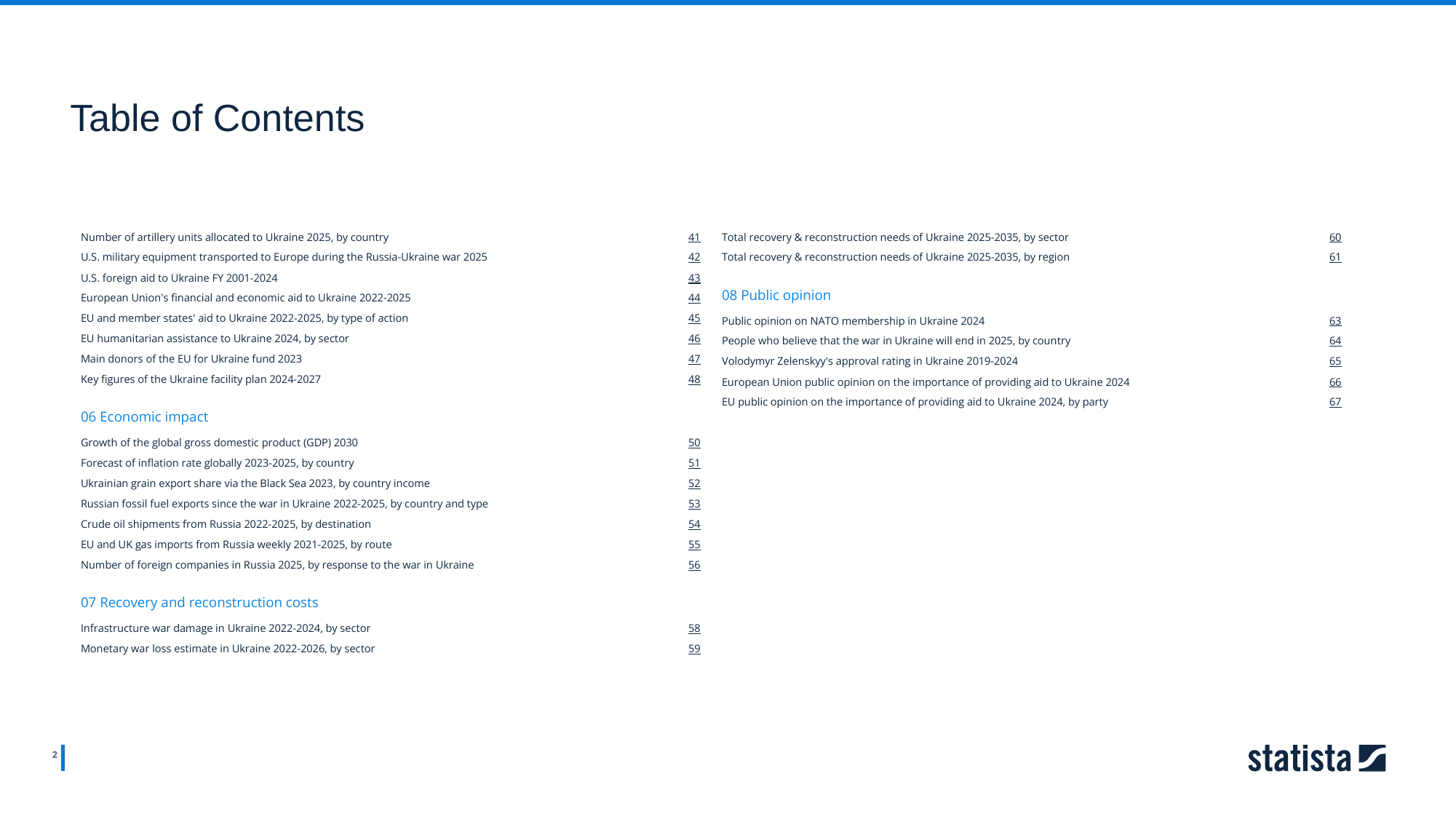

Table of Contents
Number of artillery units allocated to Ukraine 2025, by country
41
Total recovery & reconstruction needs of Ukraine 2025-2035, by sector
60
U.S. military equipment transported to Europe during the Russia-Ukraine war 2025
42
Total recovery & reconstruction needs of Ukraine 2025-2035, by region
61
U.S. foreign aid to Ukraine FY 2001-2024
43
08 Public opinion
European Union's financial and economic aid to Ukraine 2022-2025
44
EU and member states' aid to Ukraine 2022-2025, by type of action
45
Public opinion on NATO membership in Ukraine 2024
63
EU humanitarian assistance to Ukraine 2024, by sector
46
People who believe that the war in Ukraine will end in 2025, by country
64
Main donors of the EU for Ukraine fund 2023
47
Volodymyr Zelenskyy's approval rating in Ukraine 2019-2024
65
Key figures of the Ukraine facility plan 2024-2027
48
European Union public opinion on the importance of providing aid to Ukraine 2024
66
EU public opinion on the importance of providing aid to Ukraine 2024, by party
67
06 Economic impact
Growth of the global gross domestic product (GDP) 2030
50
Forecast of inflation rate globally 2023-2025, by country
51
Ukrainian grain export share via the Black Sea 2023, by country income
52
Russian fossil fuel exports since the war in Ukraine 2022-2025, by country and type
53
Crude oil shipments from Russia 2022-2025, by destination
54
EU and UK gas imports from Russia weekly 2021-2025, by route
55
Number of foreign companies in Russia 2025, by response to the war in Ukraine
56
07 Recovery and reconstruction costs
Infrastructure war damage in Ukraine 2022-2024, by sector
58
Monetary war loss estimate in Ukraine 2022-2026, by sector
59
2